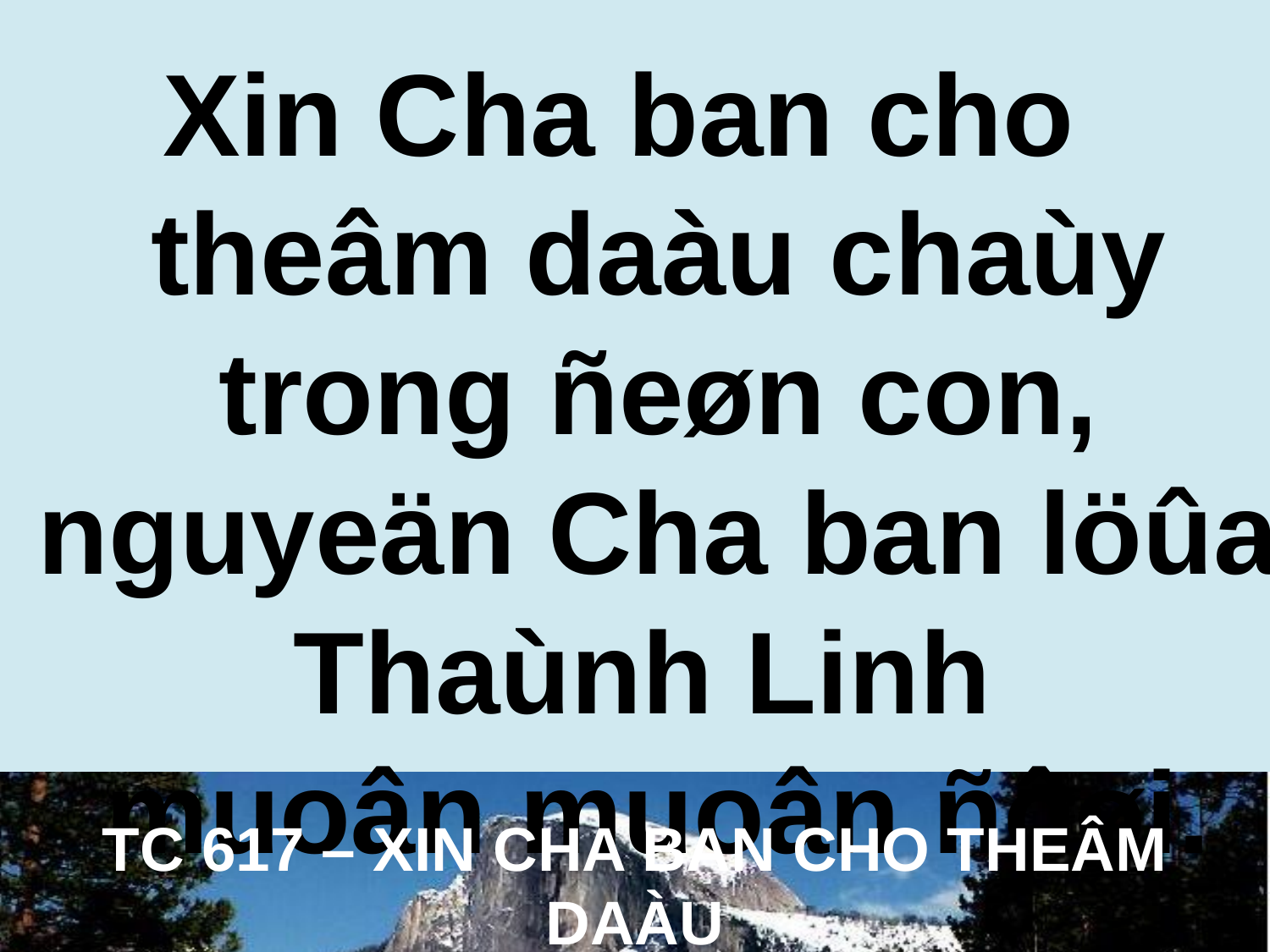

Xin Cha ban cho
theâm daàu chaùy trong ñeøn con, nguyeän Cha ban löûa Thaùnh Linh
muoân muoân ñôøi.
TC 617 – XIN CHA BAN CHO THEÂM DAÀU